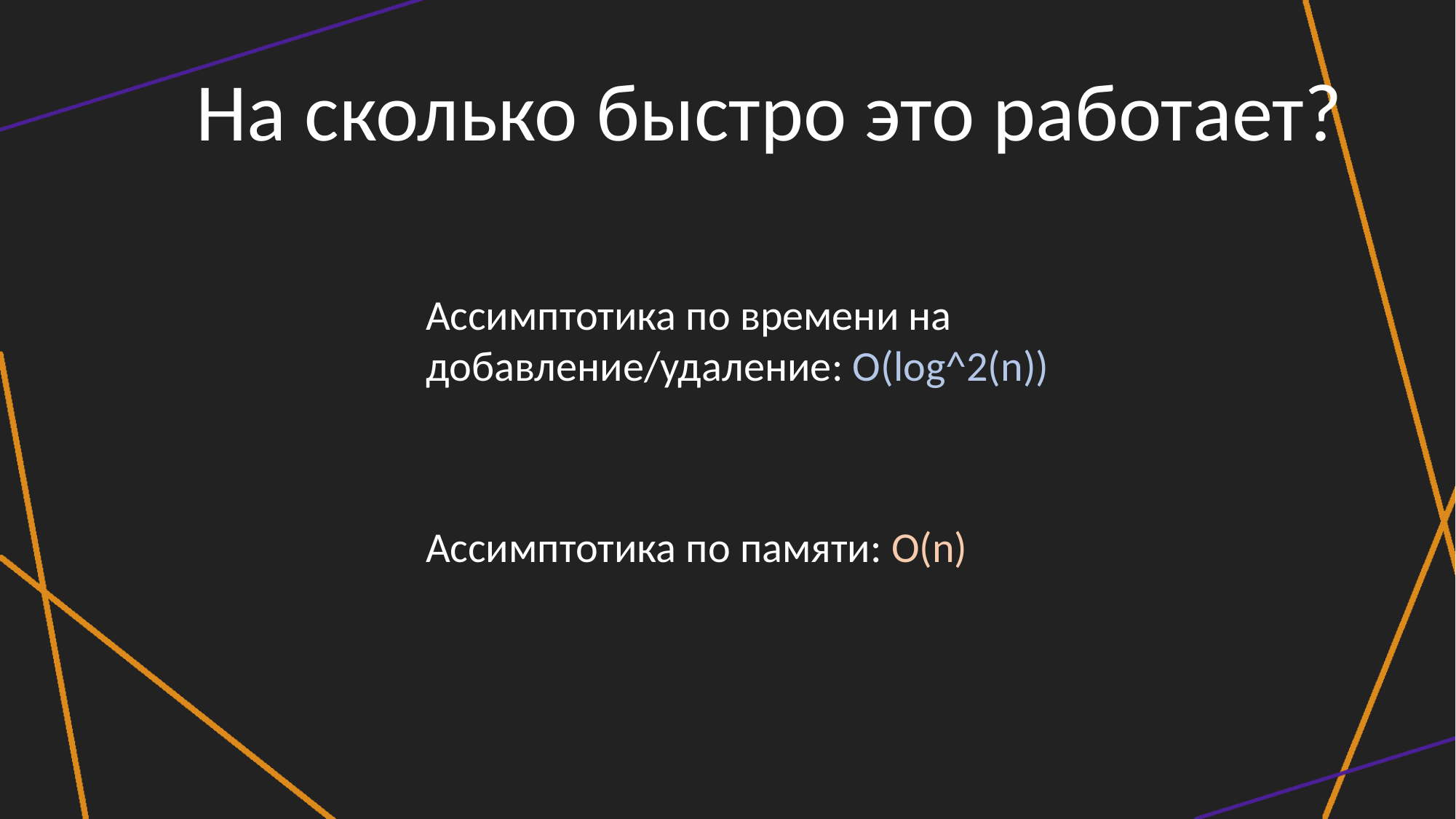

На сколько быстро это работает?
Ассимптотика по времени на добавление/удаление: O(log^2(n))
Ассимптотика по памяти: O(n)